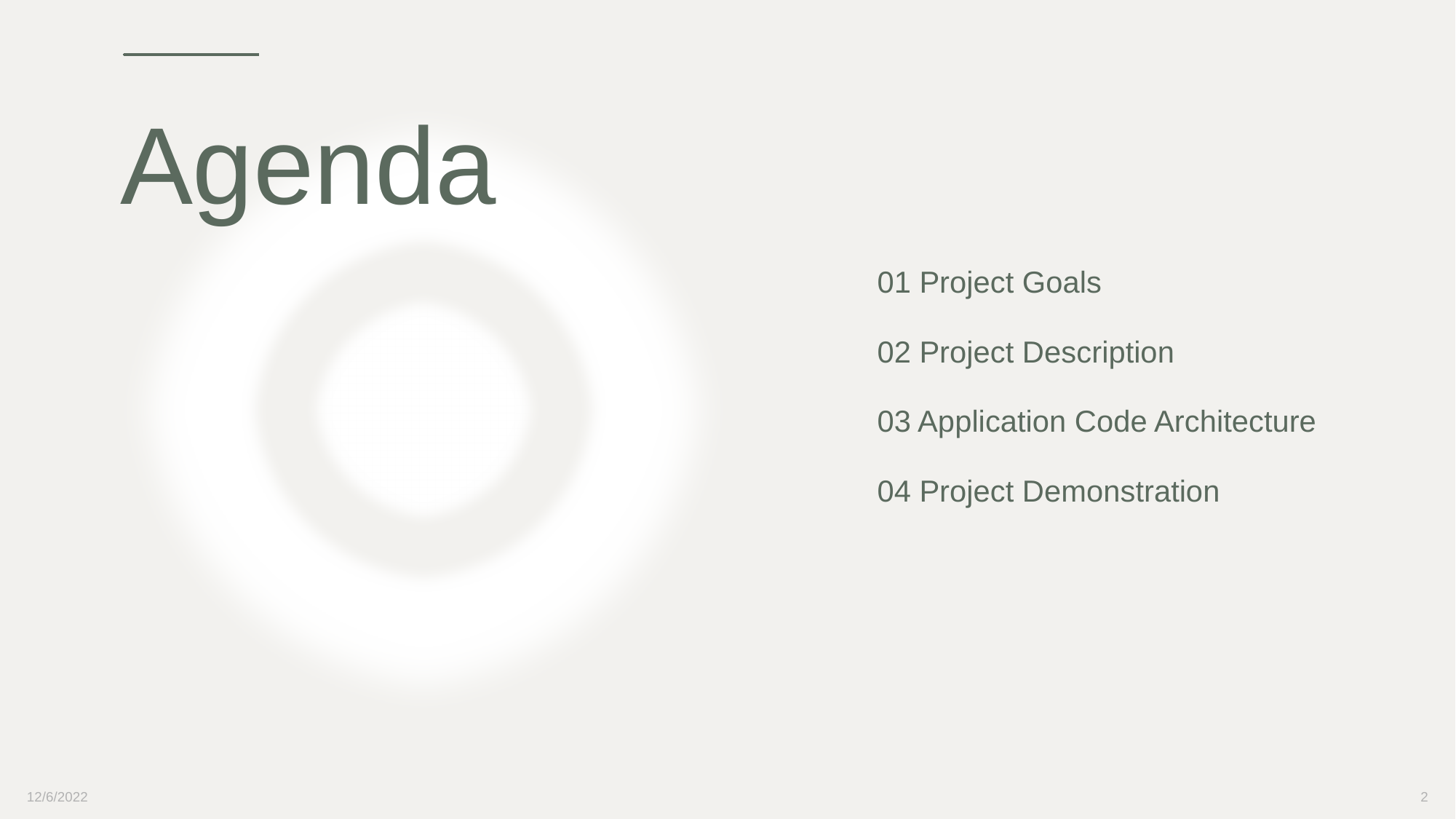

# Agenda
01 Project Goals
02 Project Description
03 Application Code Architecture
04 Project Demonstration
12/6/2022
2